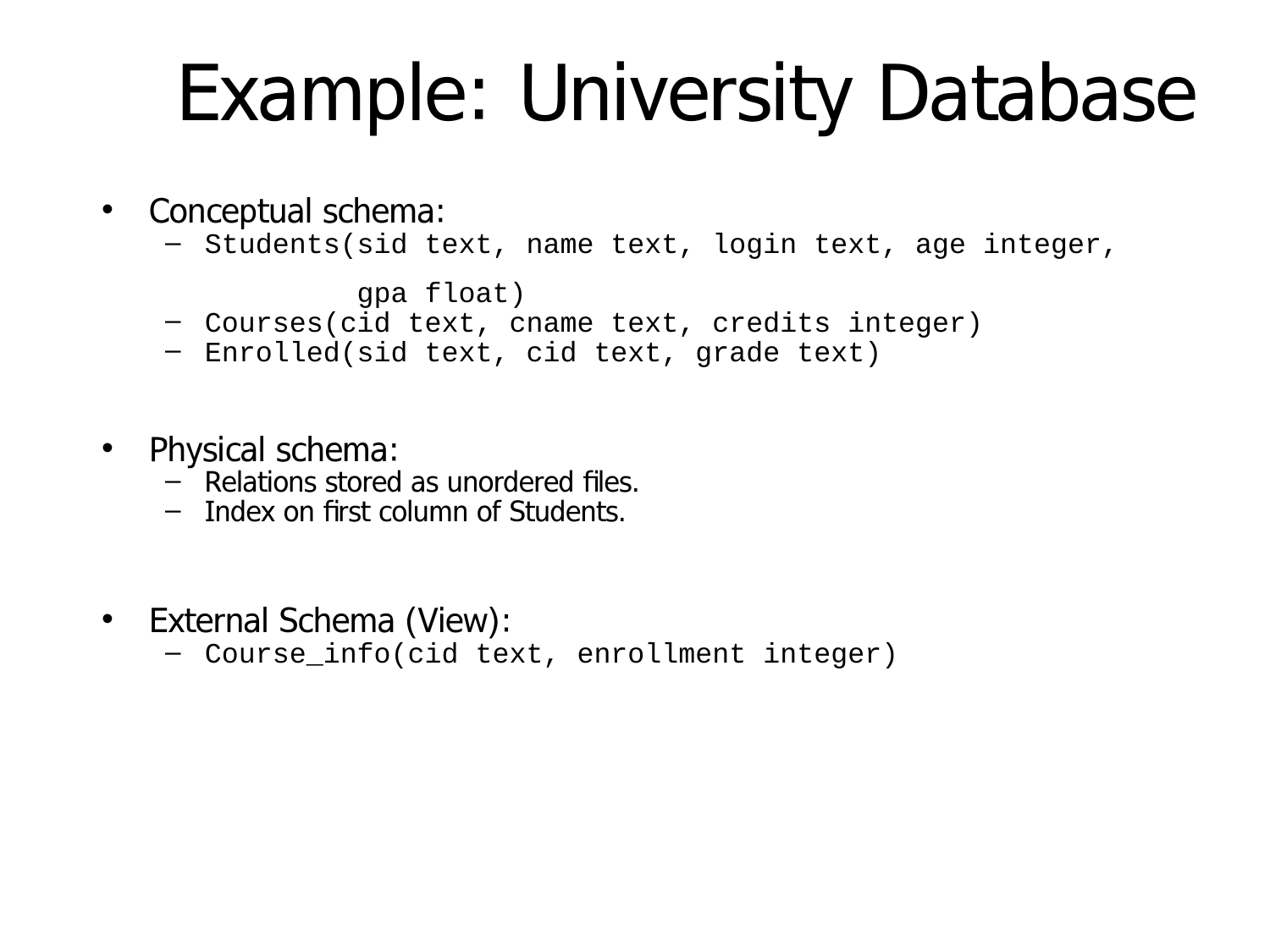

# Example: University Database
Conceptual schema:
Students(sid text, name text, login text, age integer,
         gpa float)
Courses(cid text, cname text, credits integer)
Enrolled(sid text, cid text, grade text)

Physical schema:
Relations stored as unordered files.
Index on first column of Students.

External Schema (View):
Course_info(cid text, enrollment integer)